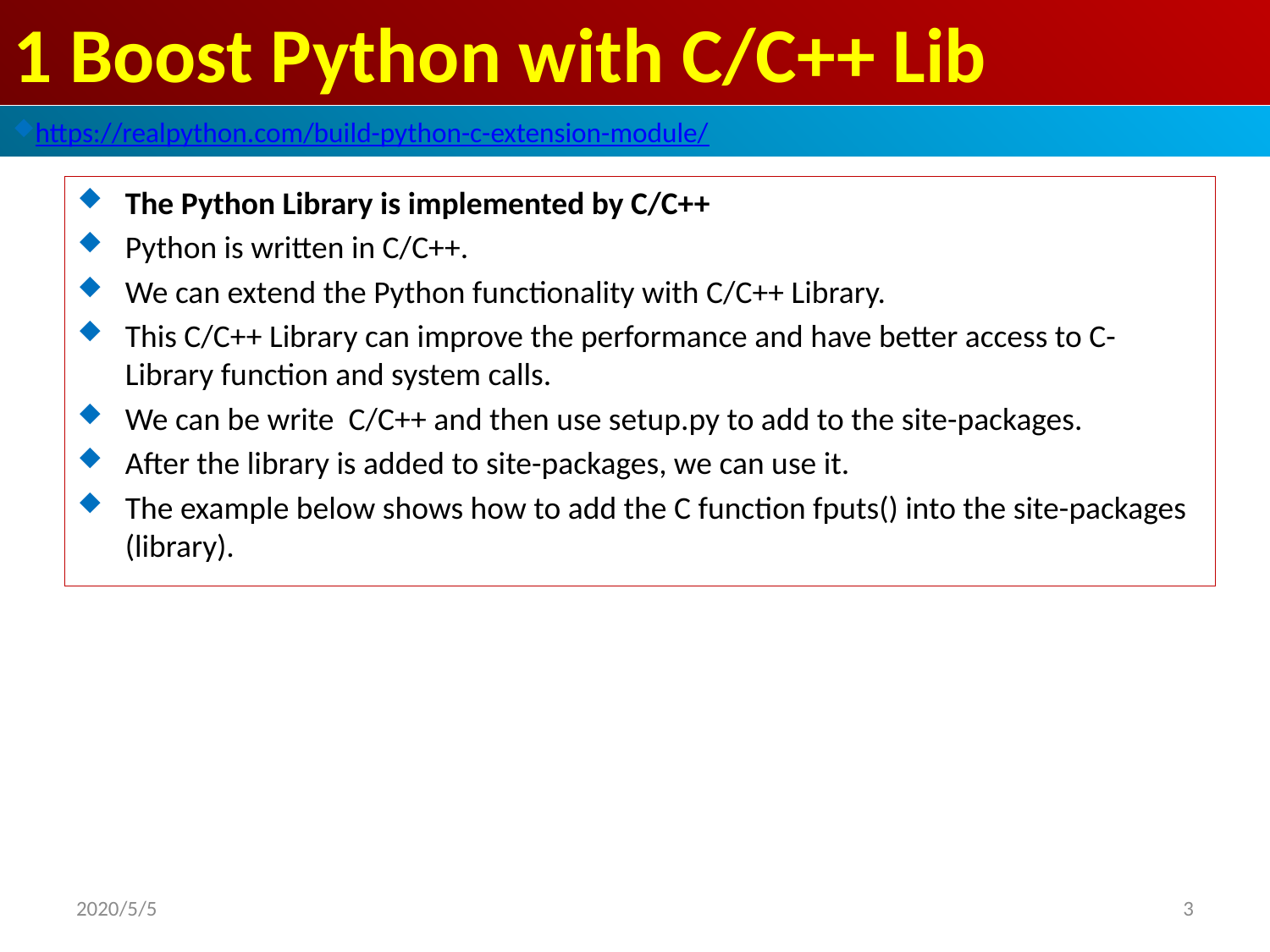

# 1 Boost Python with C/C++ Lib
https://realpython.com/build-python-c-extension-module/
The Python Library is implemented by C/C++
Python is written in C/C++.
We can extend the Python functionality with C/C++ Library.
This C/C++ Library can improve the performance and have better access to C-Library function and system calls.
We can be write  C/C++ and then use setup.py to add to the site-packages.
After the library is added to site-packages, we can use it.
The example below shows how to add the C function fputs() into the site-packages (library).
2020/5/5
3